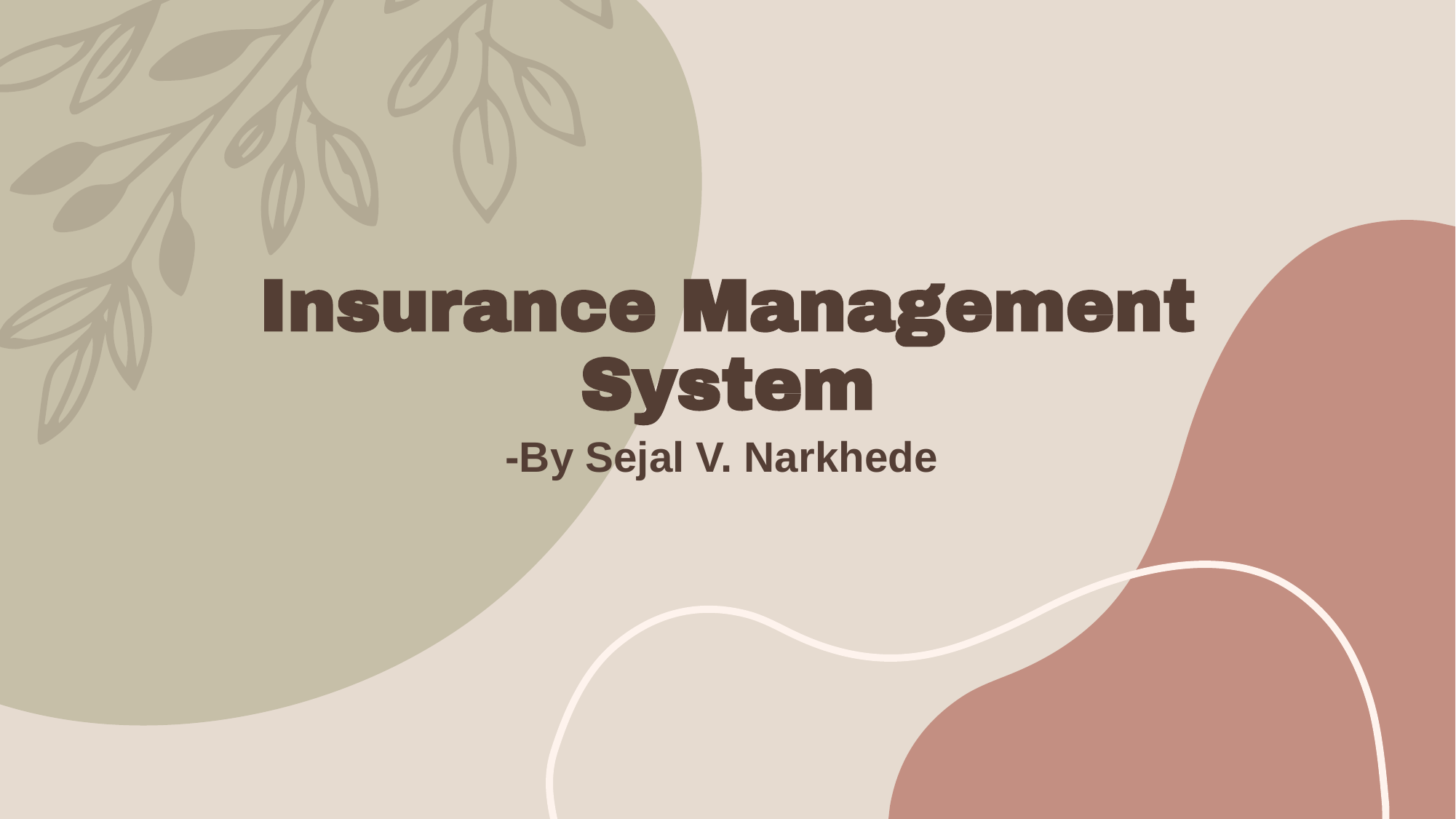

# Insurance Management System
-By Sejal V. Narkhede